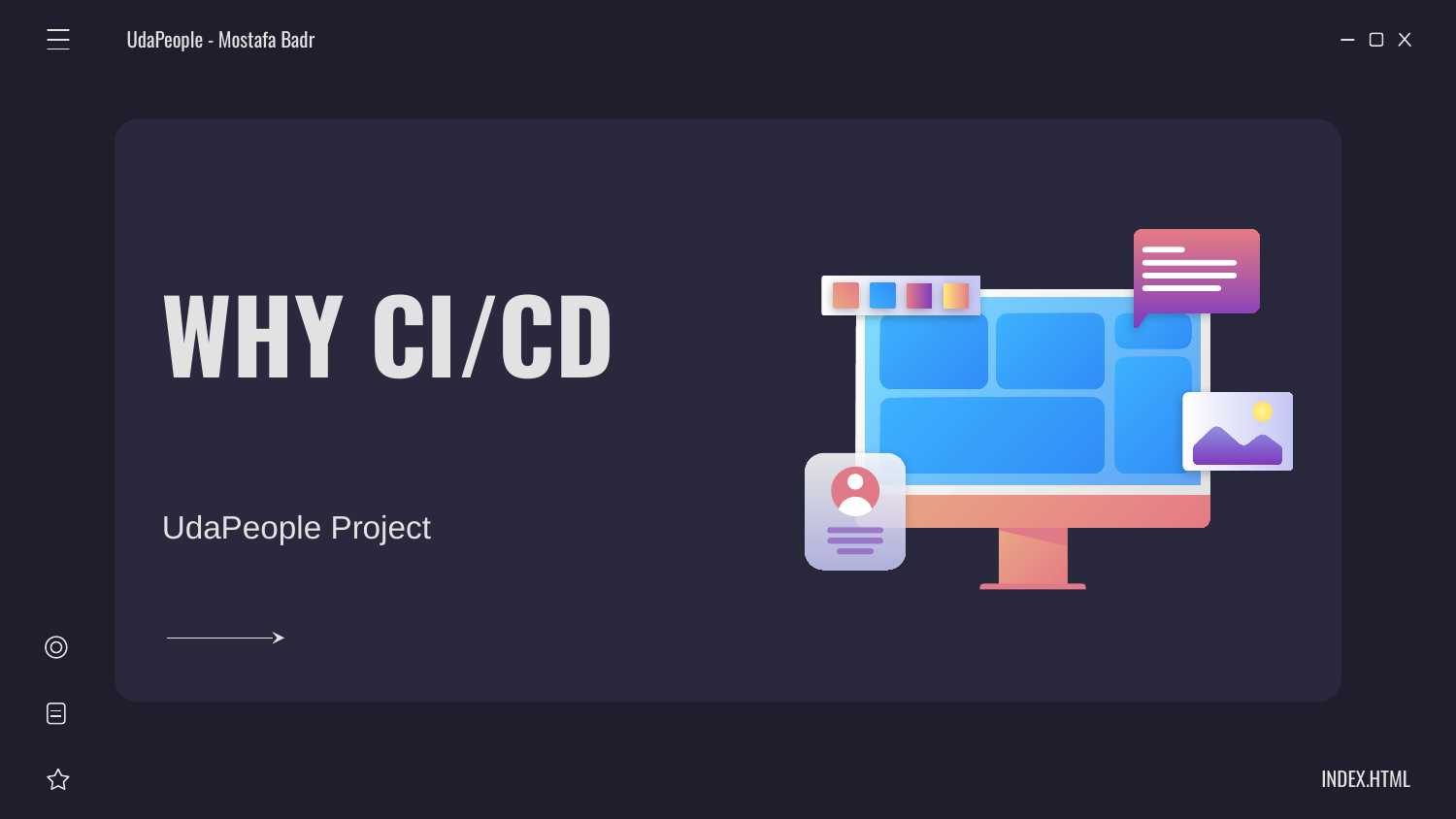

UdaPeople - Mostafa Badr

# WHY CI/CD

UdaPeople Project

INDEX.HTML